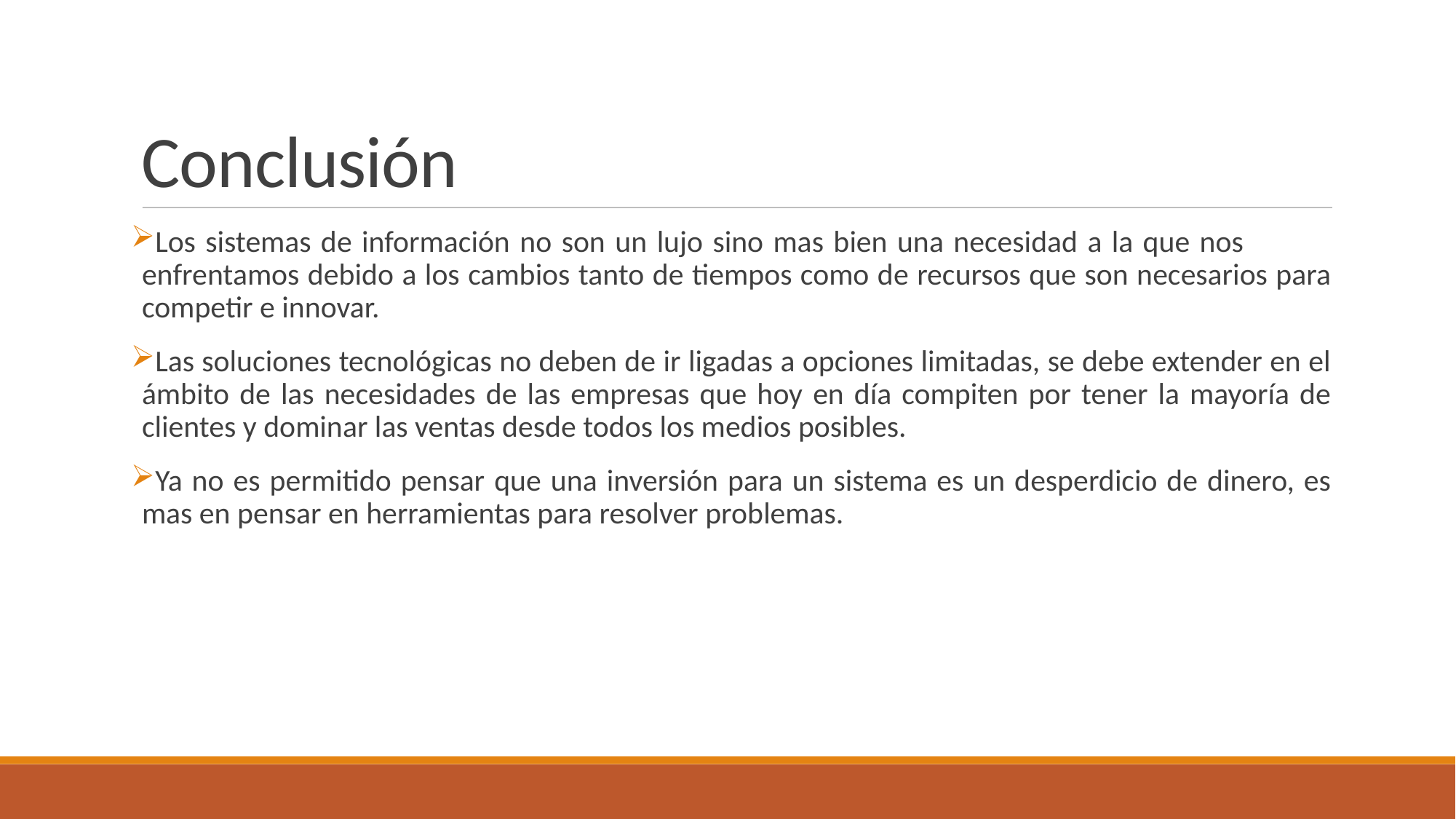

Conclusión
Los sistemas de información no son un lujo sino mas bien una necesidad a la que nos          enfrentamos debido a los cambios tanto de tiempos como de recursos que son necesarios para competir e innovar.
Las soluciones tecnológicas no deben de ir ligadas a opciones limitadas, se debe extender en el ámbito de las necesidades de las empresas que hoy en día compiten por tener la mayoría de clientes y dominar las ventas desde todos los medios posibles.
Ya no es permitido pensar que una inversión para un sistema es un desperdicio de dinero, es mas en pensar en herramientas para resolver problemas.